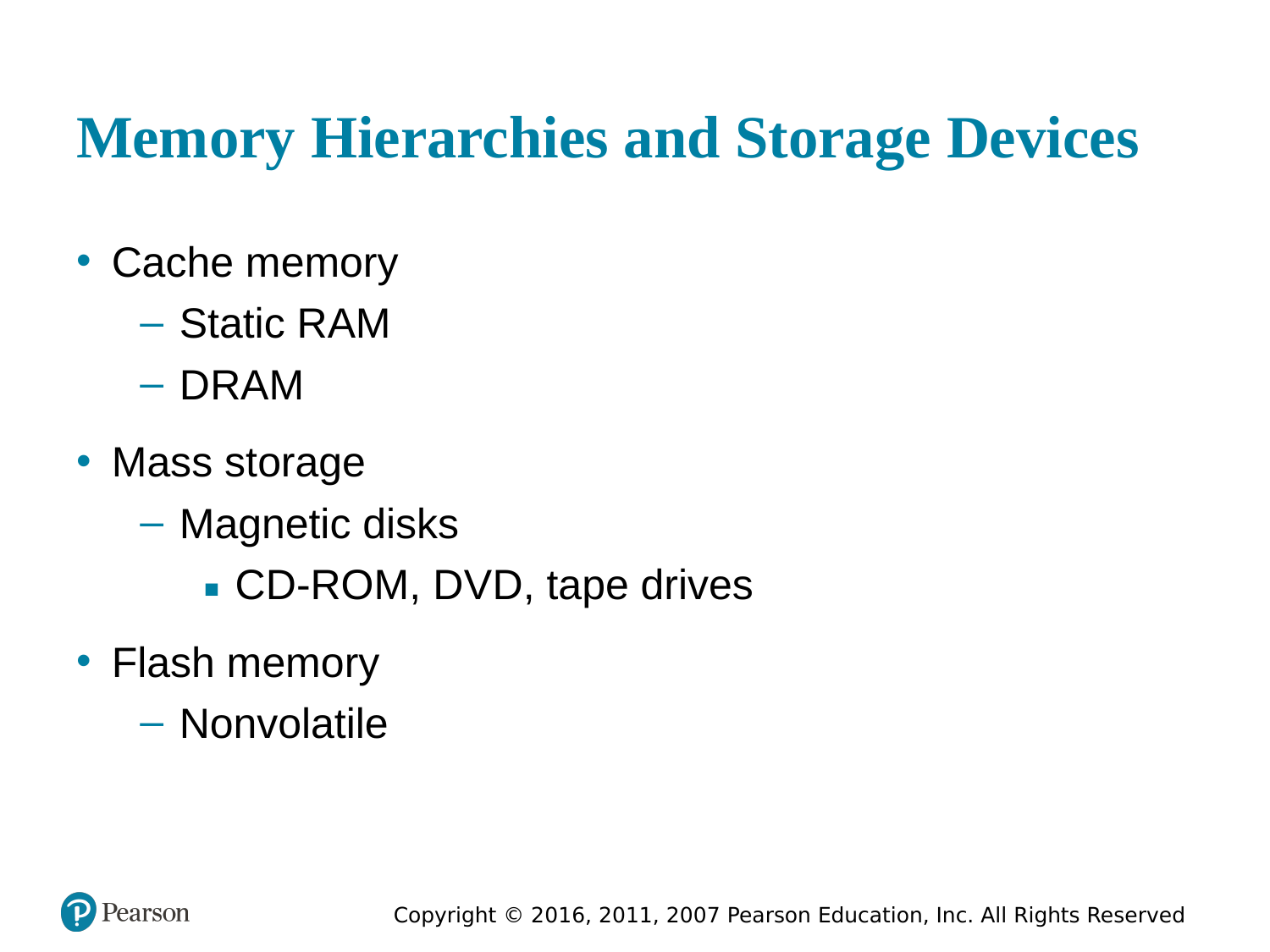

# Memory Hierarchies and Storage Devices
Cache memory
Static RAM
D RAM
Mass storage
Magnetic disks
C D-ROM, D V D, tape drives
Flash memory
Nonvolatile